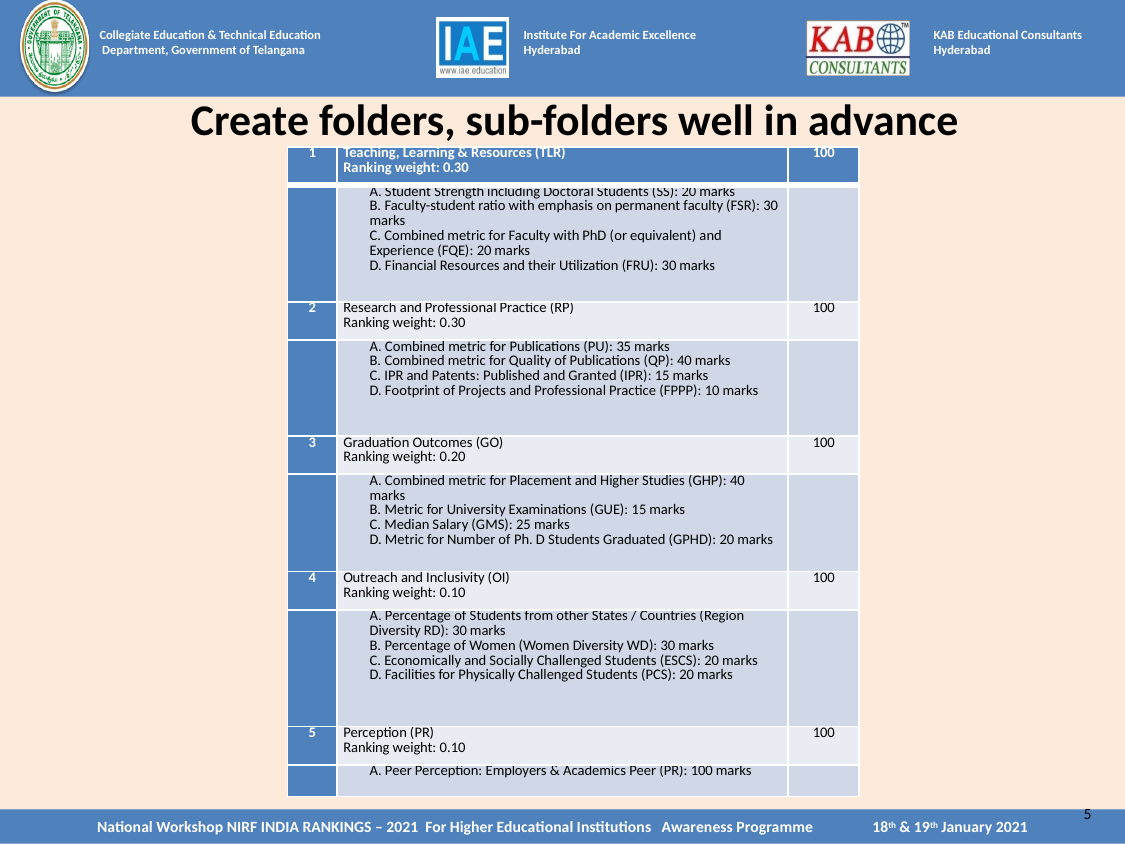

# Create folders, sub-folders well in advance
| 1 | Teaching, Learning & Resources (TLR) Ranking weight: 0.30 | 100 |
| --- | --- | --- |
|  | A. Student Strength including Doctoral Students (SS): 20 marks B. Faculty-student ratio with emphasis on permanent faculty (FSR): 30 marks C. Combined metric for Faculty with PhD (or equivalent) and Experience (FQE): 20 marks D. Financial Resources and their Utilization (FRU): 30 marks |  |
| 2 | Research and Professional Practice (RP) Ranking weight: 0.30 | 100 |
|  | A. Combined metric for Publications (PU): 35 marks B. Combined metric for Quality of Publications (QP): 40 marks C. IPR and Patents: Published and Granted (IPR): 15 marks D. Footprint of Projects and Professional Practice (FPPP): 10 marks |  |
| 3 | Graduation Outcomes (GO) Ranking weight: 0.20 | 100 |
|  | A. Combined metric for Placement and Higher Studies (GHP): 40 marks B. Metric for University Examinations (GUE): 15 marks C. Median Salary (GMS): 25 marks D. Metric for Number of Ph. D Students Graduated (GPHD): 20 marks |  |
| 4 | Outreach and Inclusivity (OI) Ranking weight: 0.10 | 100 |
|  | A. Percentage of Students from other States / Countries (Region Diversity RD): 30 marks B. Percentage of Women (Women Diversity WD): 30 marks C. Economically and Socially Challenged Students (ESCS): 20 marks D. Facilities for Physically Challenged Students (PCS): 20 marks |  |
| 5 | Perception (PR) Ranking weight: 0.10 | 100 |
|  | A. Peer Perception: Employers & Academics Peer (PR): 100 marks |  |